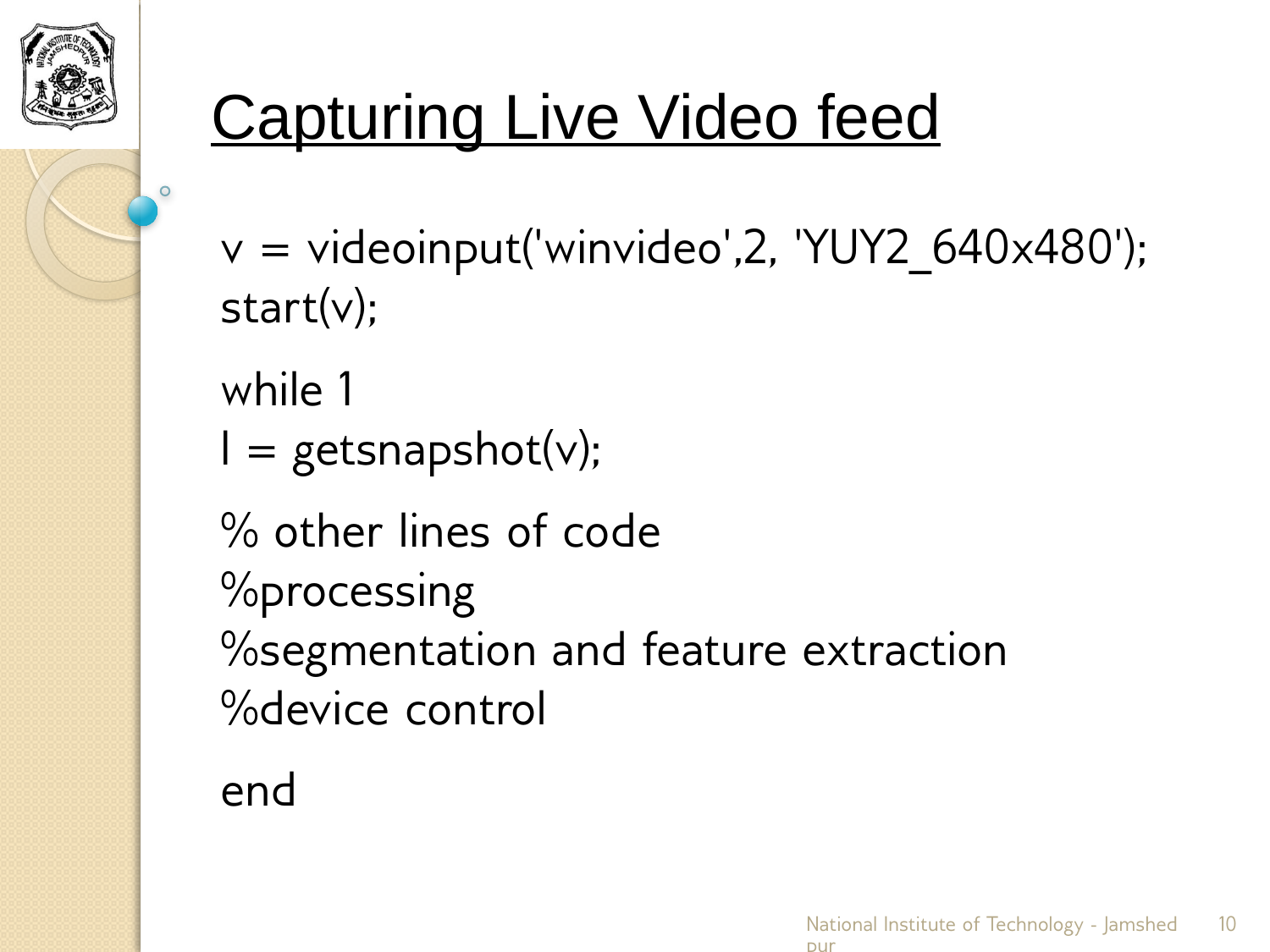

Capturing Live Video feed
v = videoinput('winvideo',2, 'YUY2_640x480');
start(v);

while 1
I = getsnapshot(v);

% other lines of code
%processing
%segmentation and feature extraction
%device control

end
National Institute of Technology - Jamshedpur
10